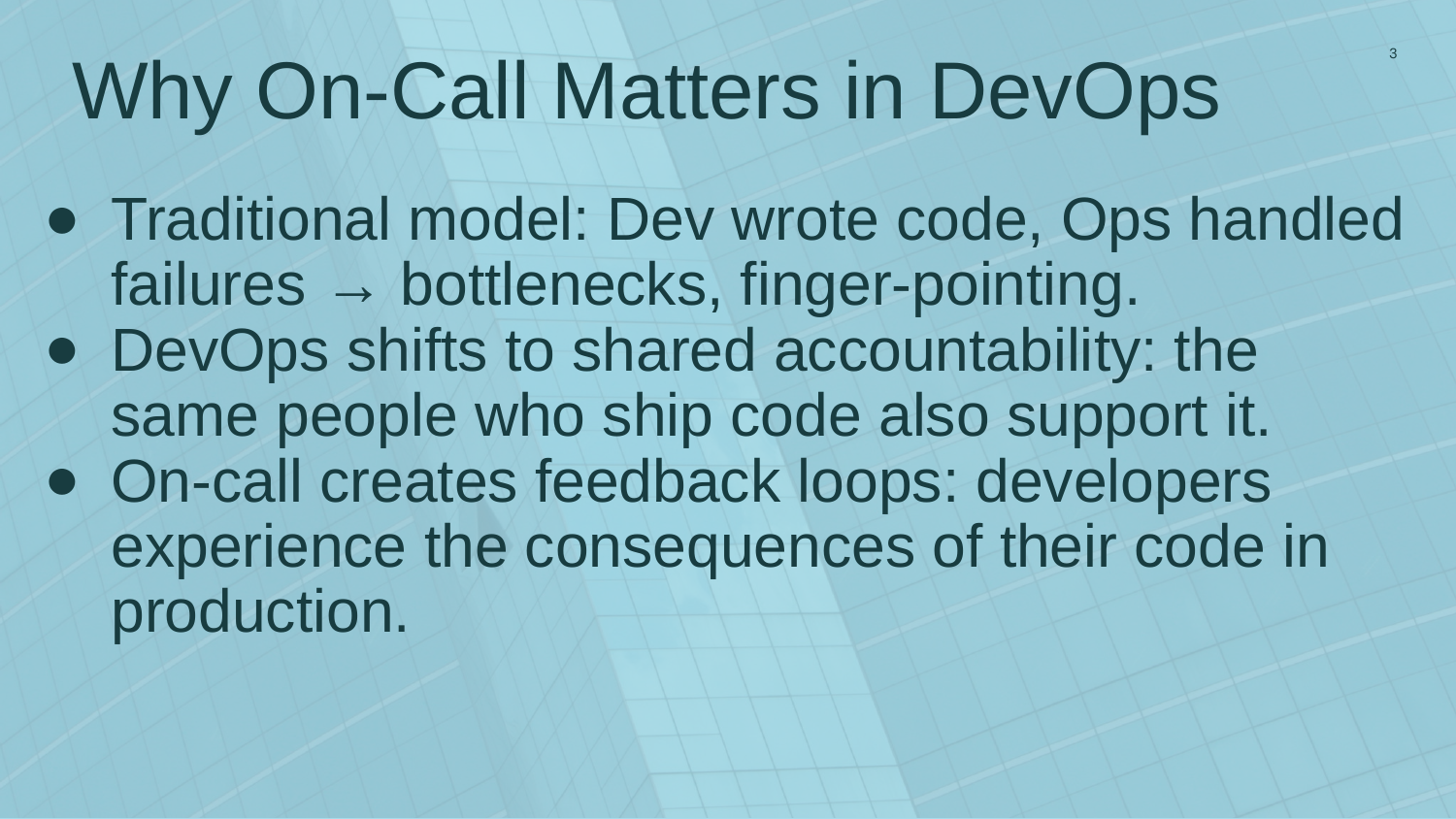

Why On-Call Matters in DevOps
3
Traditional model: Dev wrote code, Ops handled failures → bottlenecks, finger-pointing.
DevOps shifts to shared accountability: the same people who ship code also support it.
On-call creates feedback loops: developers experience the consequences of their code in production.